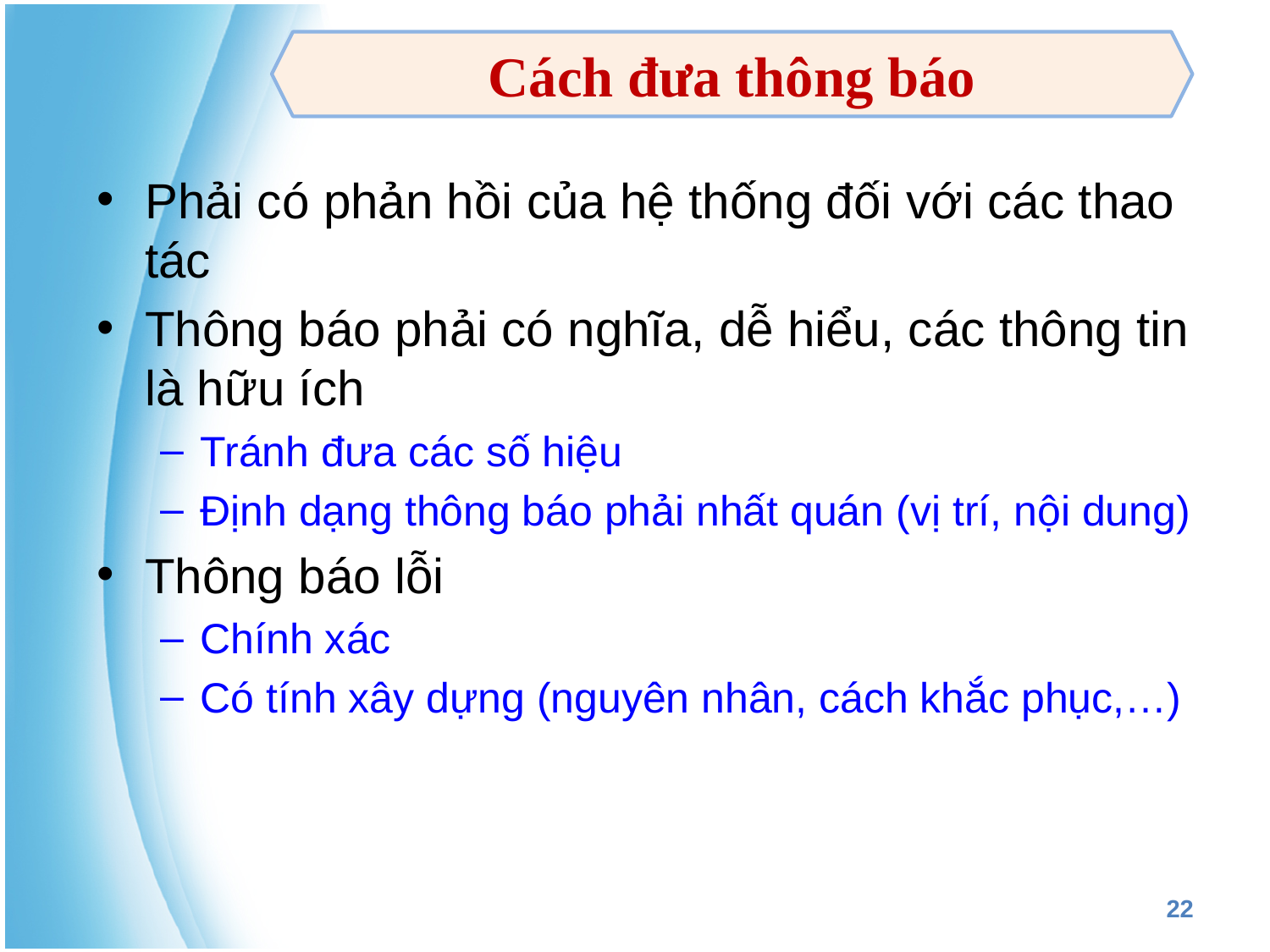

Cách đưa thông báo
Phải có phản hồi của hệ thống đối với các thao tác
Thông báo phải có nghĩa, dễ hiểu, các thông tin là hữu ích
Tránh đưa các số hiệu
Định dạng thông báo phải nhất quán (vị trí, nội dung)
Thông báo lỗi
Chính xác
Có tính xây dựng (nguyên nhân, cách khắc phục,…)
22